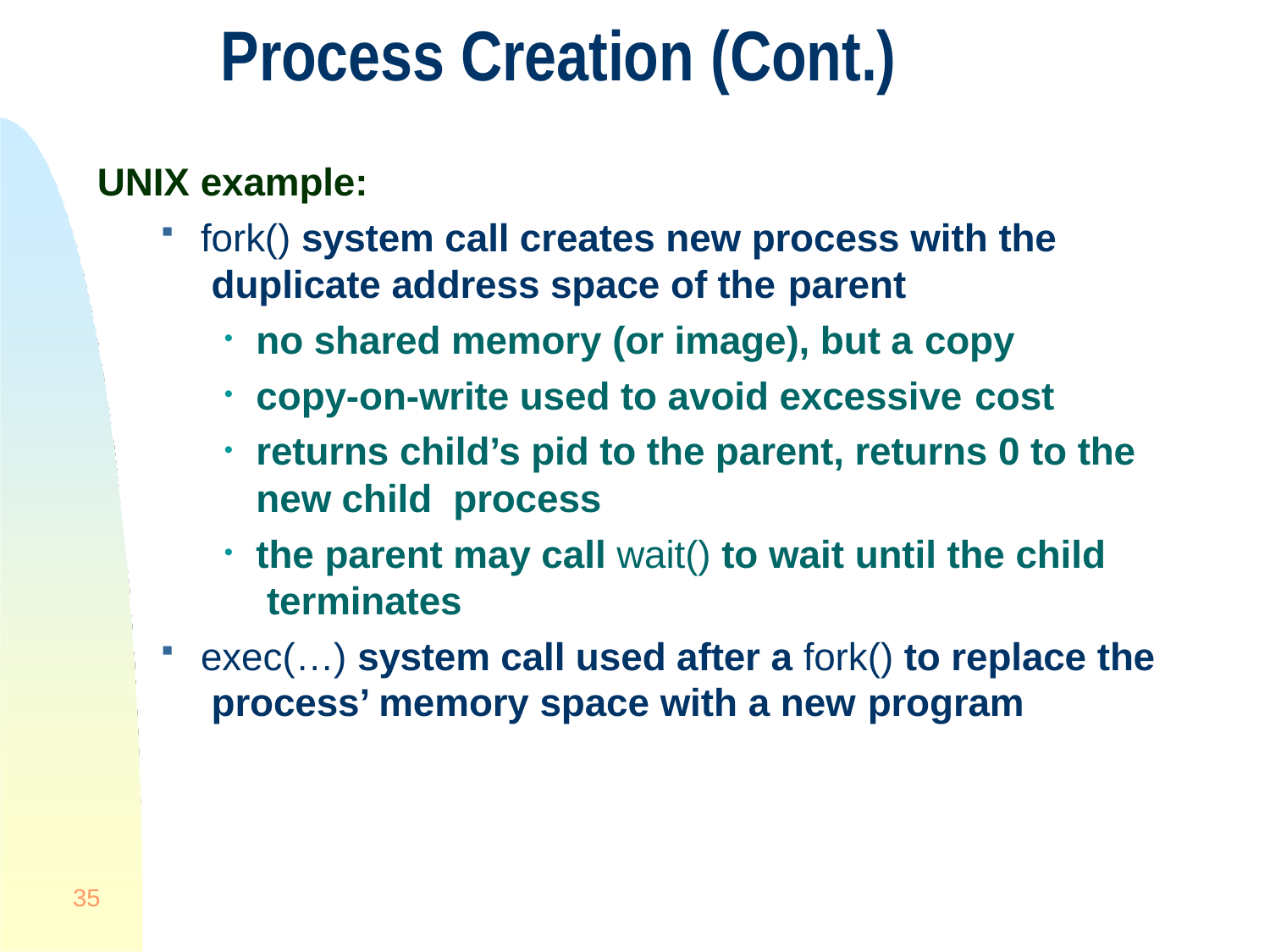

# Process Creation (Cont.)
UNIX example:
fork() system call creates new process with the  duplicate address space of the parent
no shared memory (or image), but a copy
copy-on-write used to avoid excessive cost
returns child’s pid to the parent, returns 0 to the new child  process
the parent may call wait() to wait until the child  terminates
exec(…) system call used after a fork() to replace the  process’ memory space with a new program
35